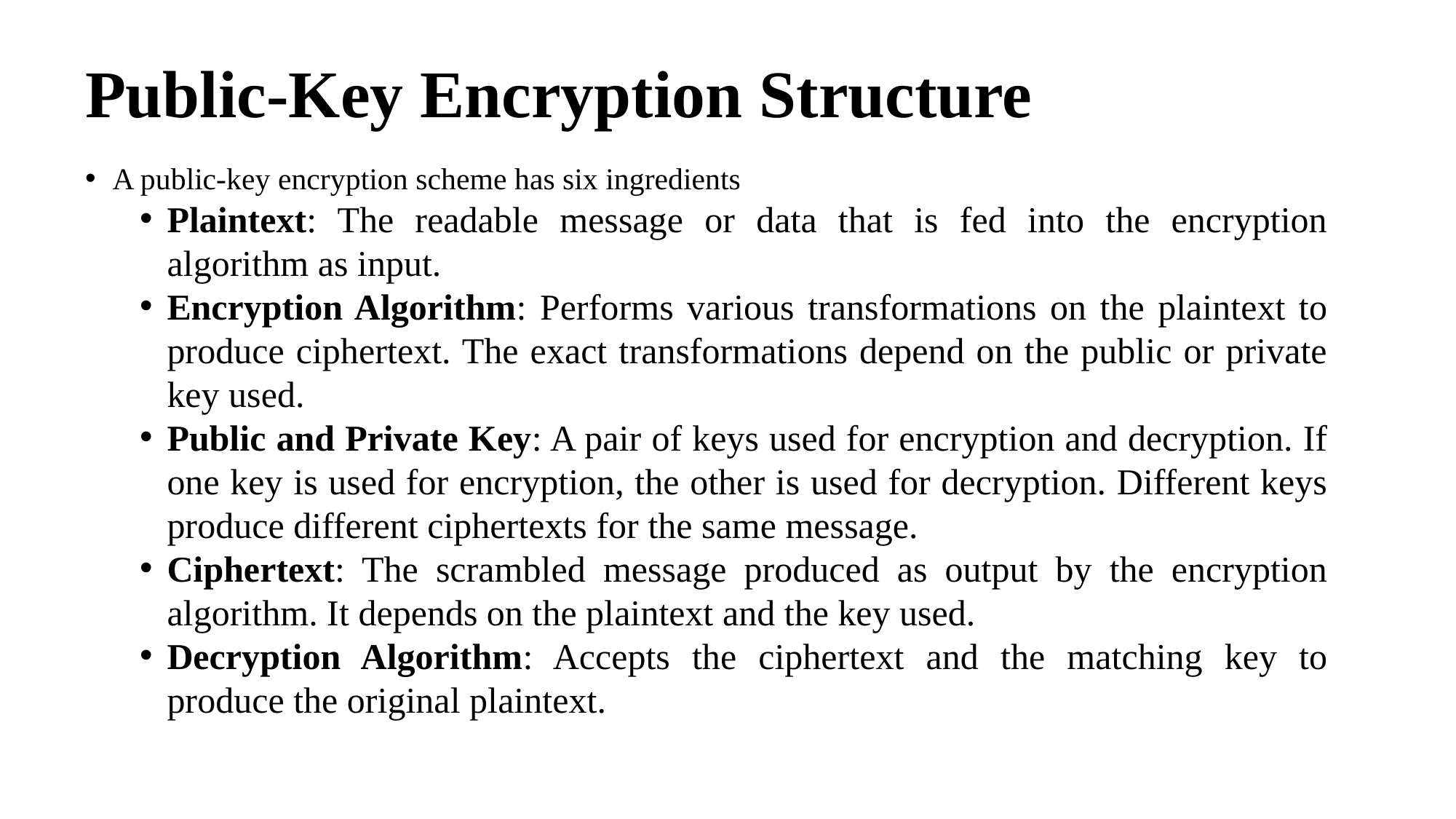

# Public-Key Encryption Structure
A public-key encryption scheme has six ingredients
Plaintext: The readable message or data that is fed into the encryption algorithm as input.
Encryption Algorithm: Performs various transformations on the plaintext to produce ciphertext. The exact transformations depend on the public or private key used.
Public and Private Key: A pair of keys used for encryption and decryption. If one key is used for encryption, the other is used for decryption. Different keys produce different ciphertexts for the same message.
Ciphertext: The scrambled message produced as output by the encryption algorithm. It depends on the plaintext and the key used.
Decryption Algorithm: Accepts the ciphertext and the matching key to produce the original plaintext.
27